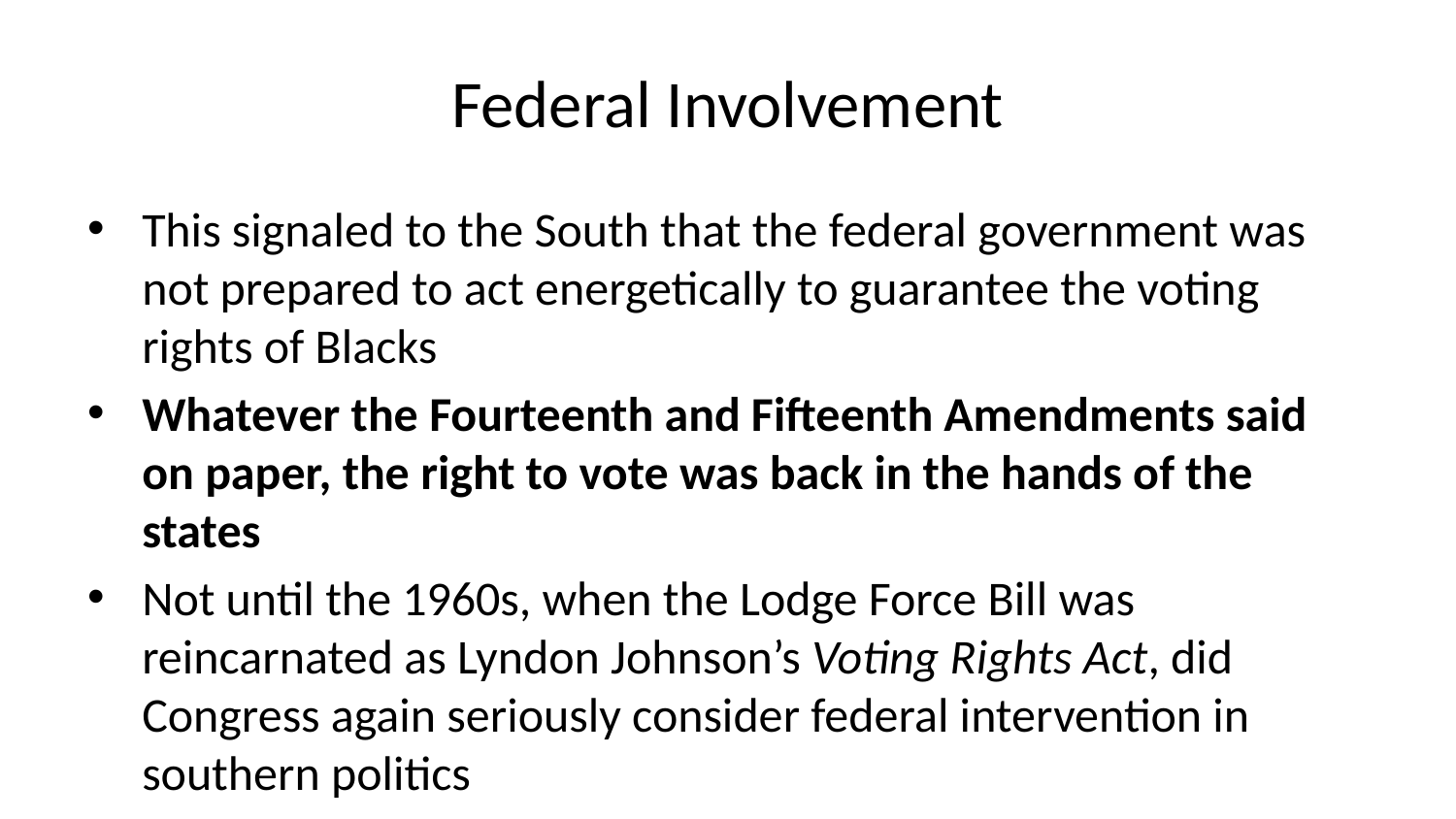

# Federal Involvement
This signaled to the South that the federal government was not prepared to act energetically to guarantee the voting rights of Blacks
Whatever the Fourteenth and Fifteenth Amendments said on paper, the right to vote was back in the hands of the states
Not until the 1960s, when the Lodge Force Bill was reincarnated as Lyndon Johnson’s Voting Rights Act, did Congress again seriously consider federal intervention in southern politics